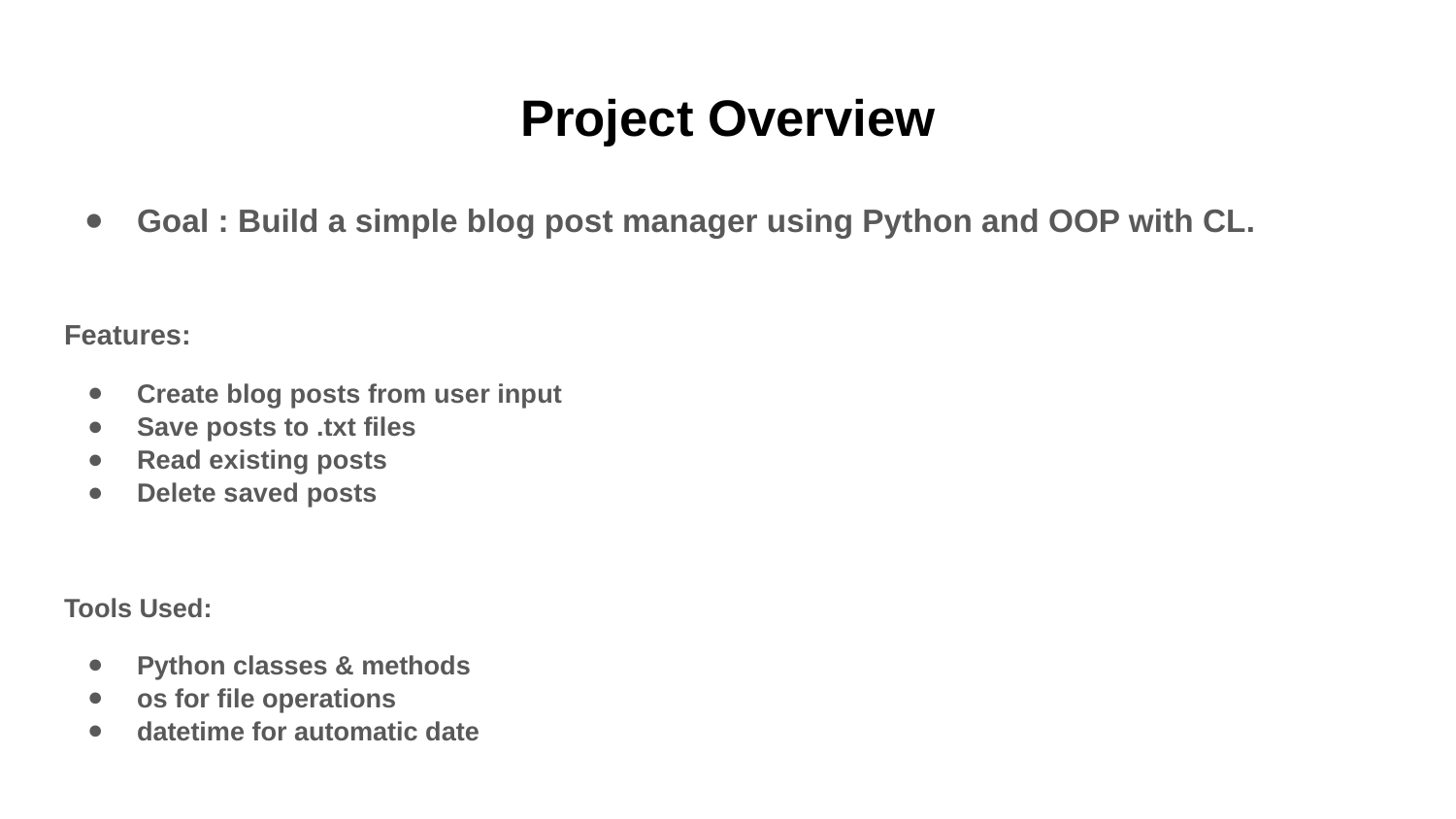

# Project Overview

Goal : Build a simple blog post manager using Python and OOP with CL.

Features:
Create blog posts from user input
Save posts to .txt files
Read existing posts
Delete saved posts

Tools Used:
Python classes & methods
os for file operations
datetime for automatic date